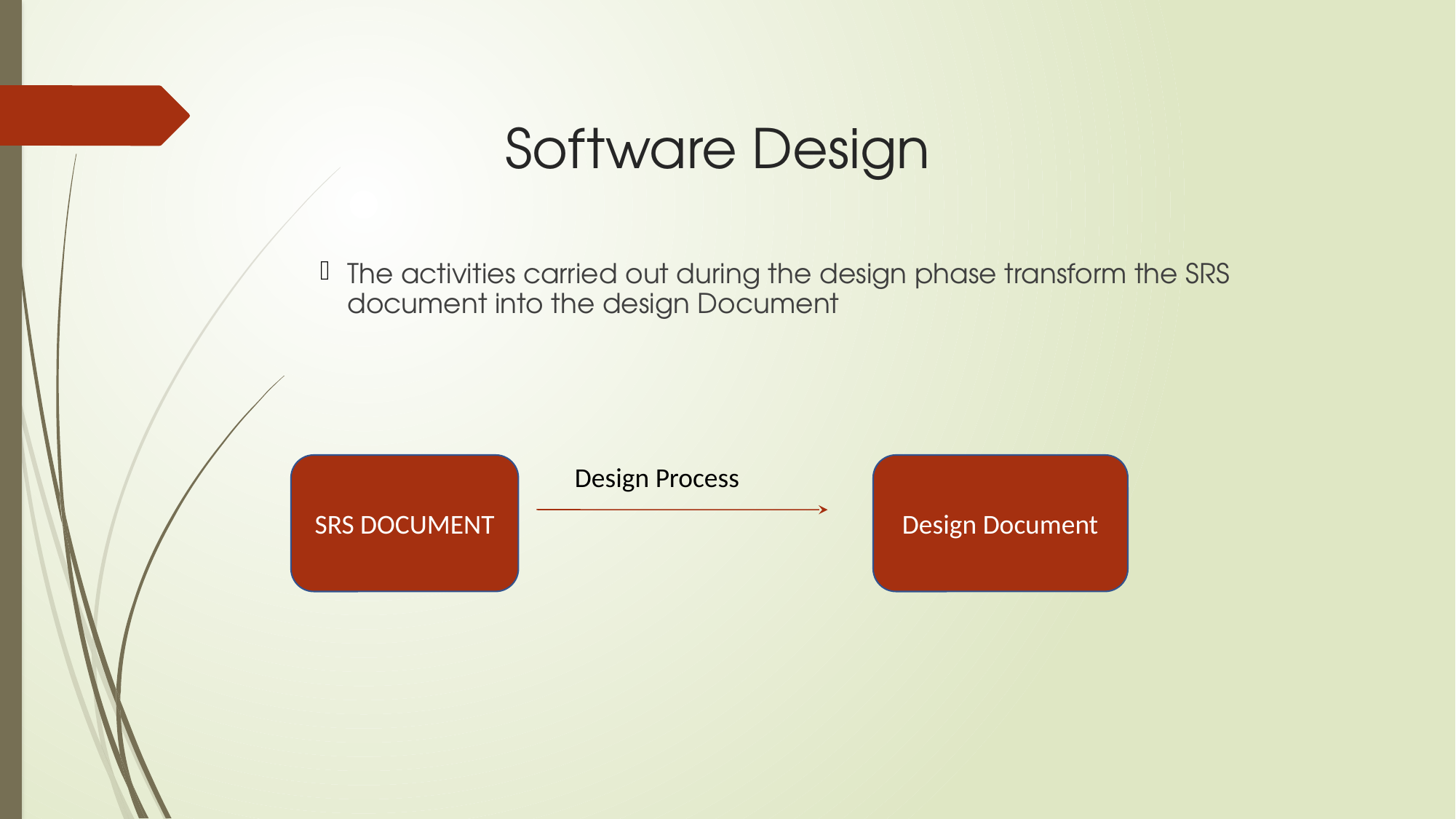

# Software Design
The activities carried out during the design phase transform the SRS document into the design Document

SRS DOCUMENT
Design Process
Design Document